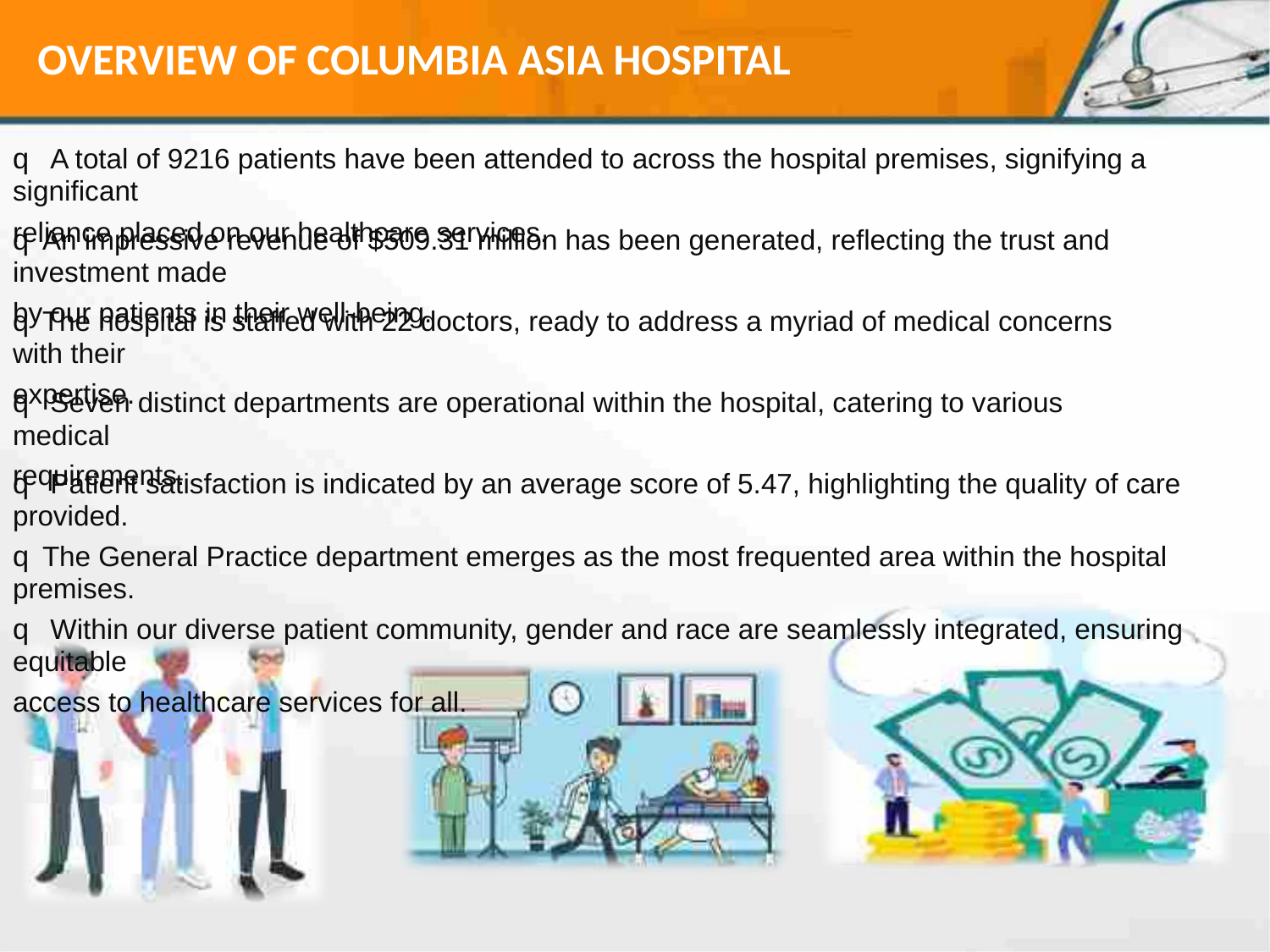

OVERVIEW OF COLUMBIA ASIA HOSPITAL
q A total of 9216 patients have been attended to across the hospital premises, signifying a significant
reliance placed on our healthcare services.
q An impressive revenue of $509.31 million has been generated, reflecting the trust and investment made
by our patients in their well-being.
q The hospital is staffed with 22 doctors, ready to address a myriad of medical concerns with their
expertise.
q Seven distinct departments are operational within the hospital, catering to various medical
requirements.
q Patient satisfaction is indicated by an average score of 5.47, highlighting the quality of care provided.
q The General Practice department emerges as the most frequented area within the hospital premises.
q Within our diverse patient community, gender and race are seamlessly integrated, ensuring equitable
access to healthcare services for all.